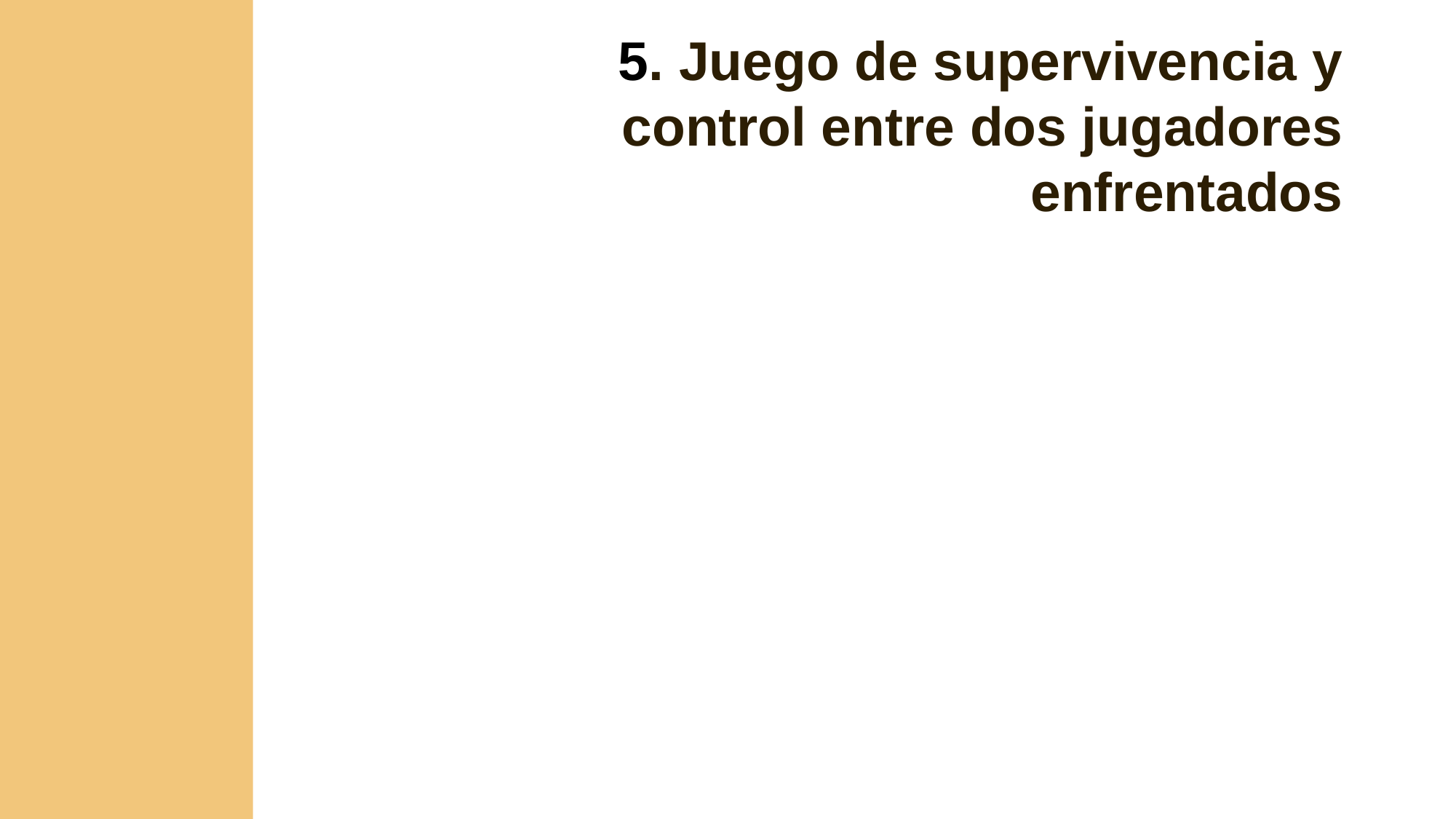

5. Juego de supervivencia y control entre dos jugadores enfrentados